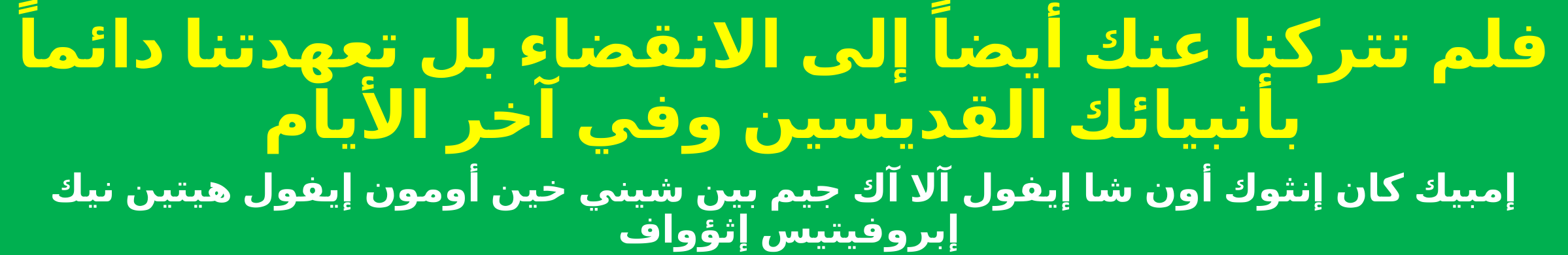

فلم تتركنا عنك أيضاً إلى الانقضاء بل تعهدتنا دائماً بأنبيائك القديسين وفي آخر الأيام
إمبيك كان إنثوك أون شا إيفول آلا آك جيم بين شيني خين أومون إيفول هيتين نيك إبروفيتيس إثؤواف